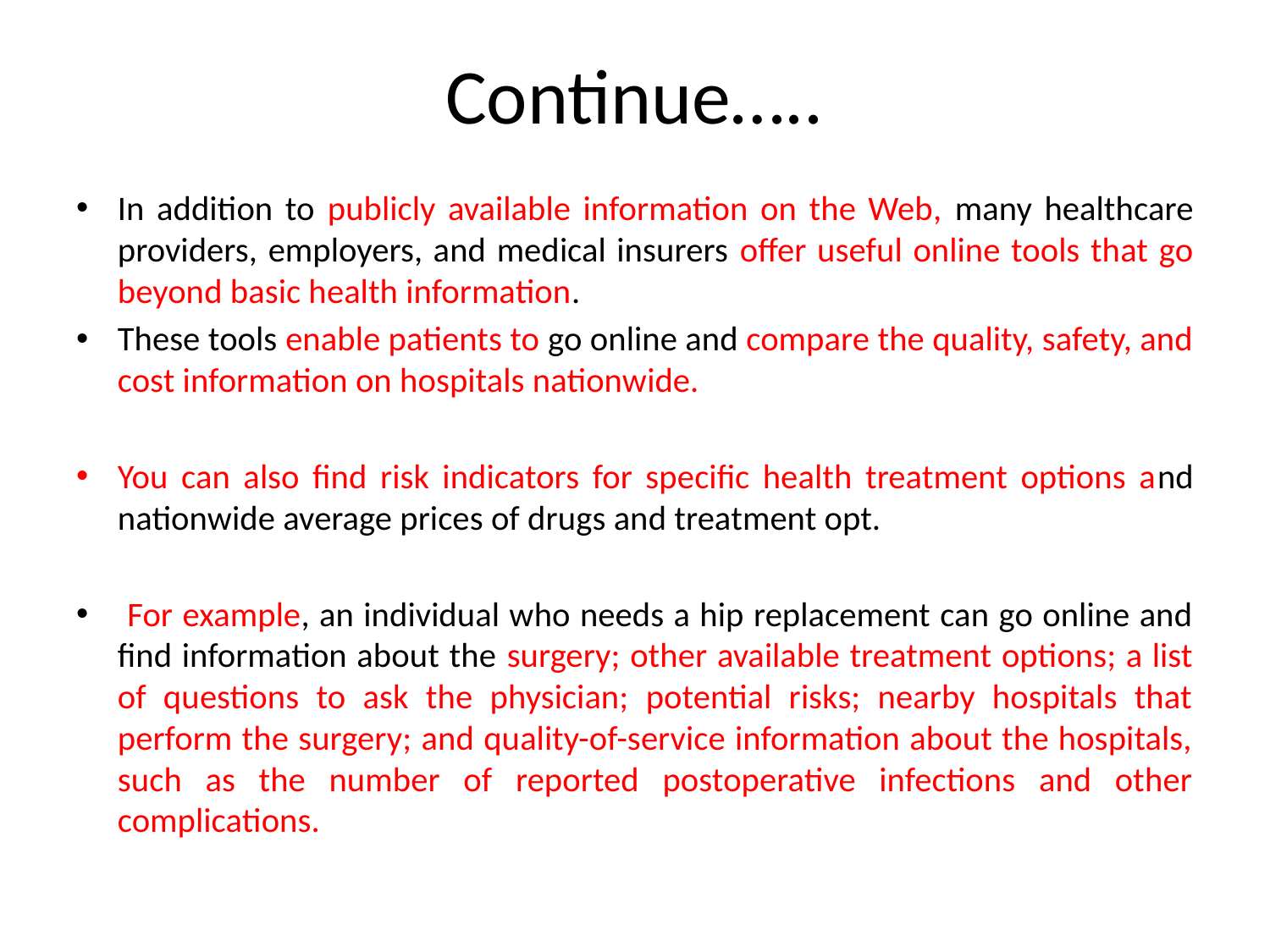

# Continue…..
In addition to publicly available information on the Web, many healthcare providers, employers, and medical insurers offer useful online tools that go beyond basic health information.
These tools enable patients to go online and compare the quality, safety, and cost information on hospitals nationwide.

You can also find risk indicators for specific health treatment options and nationwide average prices of drugs and treatment opt.

 For example, an individual who needs a hip replacement can go online and find information about the surgery; other available treatment options; a list of questions to ask the physician; potential risks; nearby hospitals that perform the surgery; and quality-of-service information about the hospitals, such as the number of reported postoperative infections and other complications.